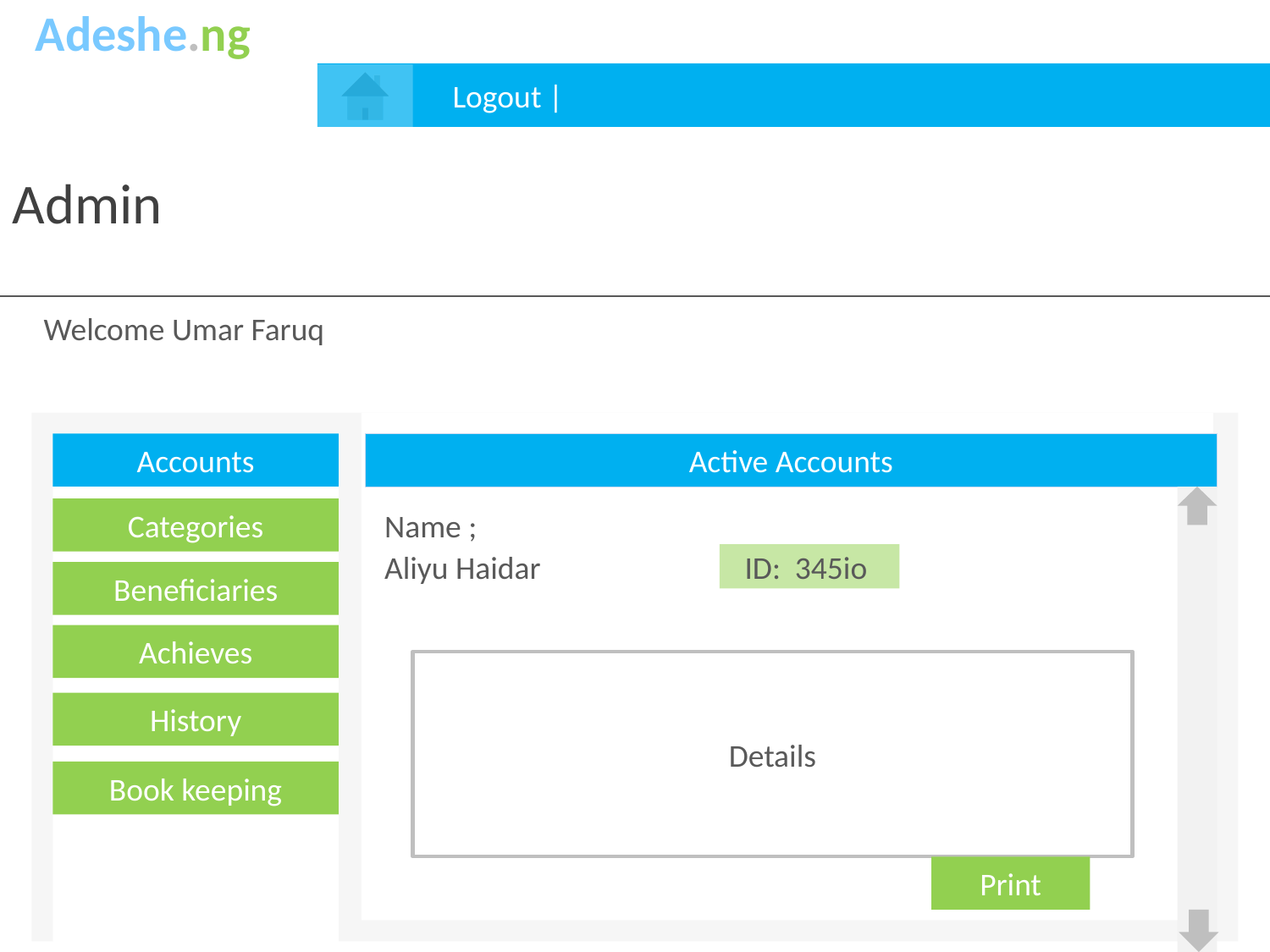

Adeshe.ng

Logout |

Admin
Welcome Umar Faruq

Accounts
Active Accounts

Categories
Name ;
ID:  345io
Aliyu Haidar
Beneficiaries
Achieves
Details
History
Book keeping
Print